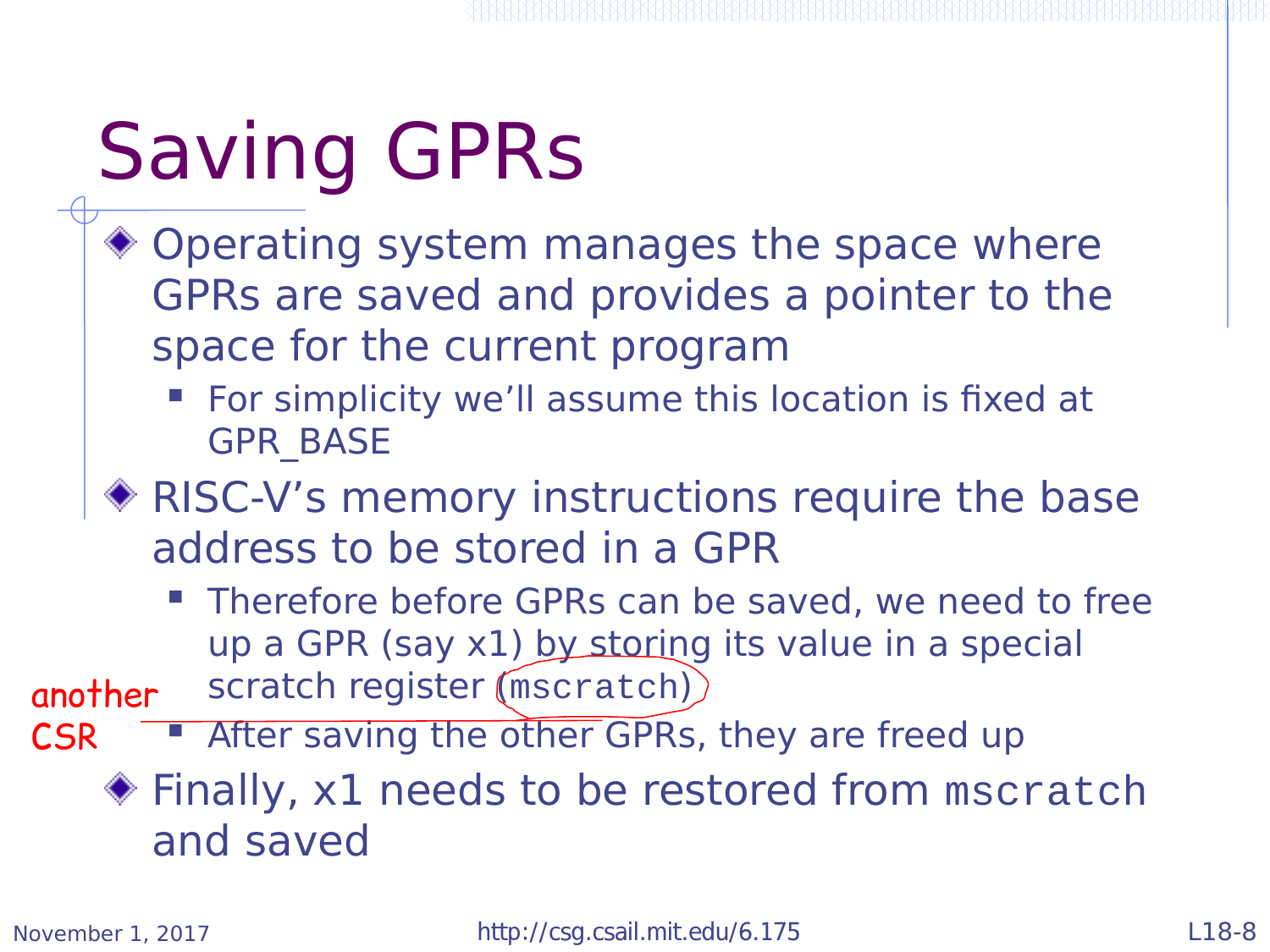

# Saving GPRs
Operating system manages the space where GPRs are saved and provides a pointer to the space for the current program
For simplicity we’ll assume this location is fixed at GPR_BASE
RISC-V’s memory instructions require the base address to be stored in a GPR
Therefore before GPRs can be saved, we need to free up a GPR (say x1) by storing its value in a special scratch register (mscratch)
After saving the other GPRs, they are freed up
Finally, x1 needs to be restored from mscratch and saved

another CSR
November 1, 2017
http://csg.csail.mit.edu/6.175
L18-8